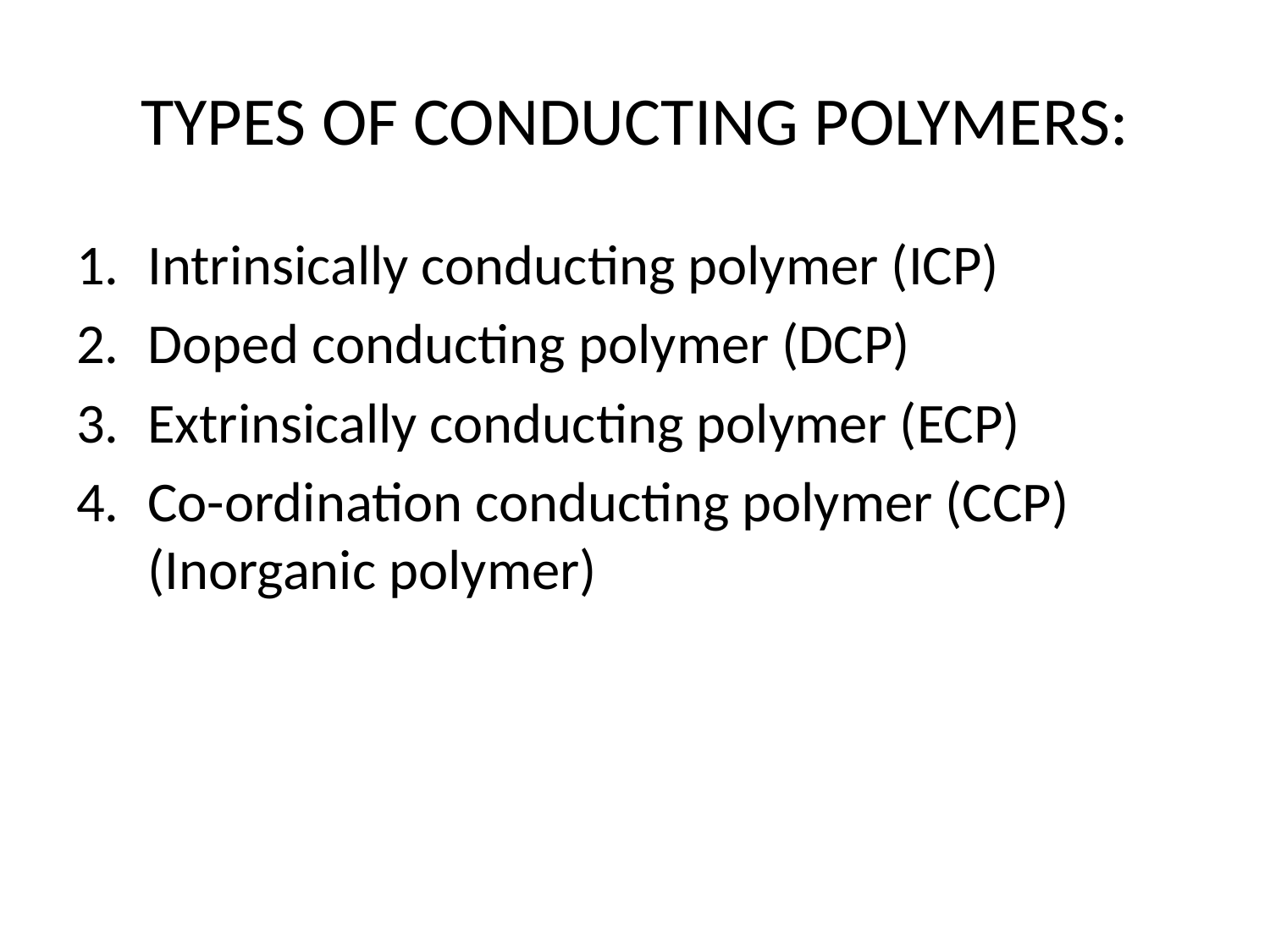

# TYPES OF CONDUCTING POLYMERS:
Intrinsically conducting polymer (ICP)
Doped conducting polymer (DCP)
Extrinsically conducting polymer (ECP)
Co-ordination conducting polymer (CCP) (Inorganic polymer)